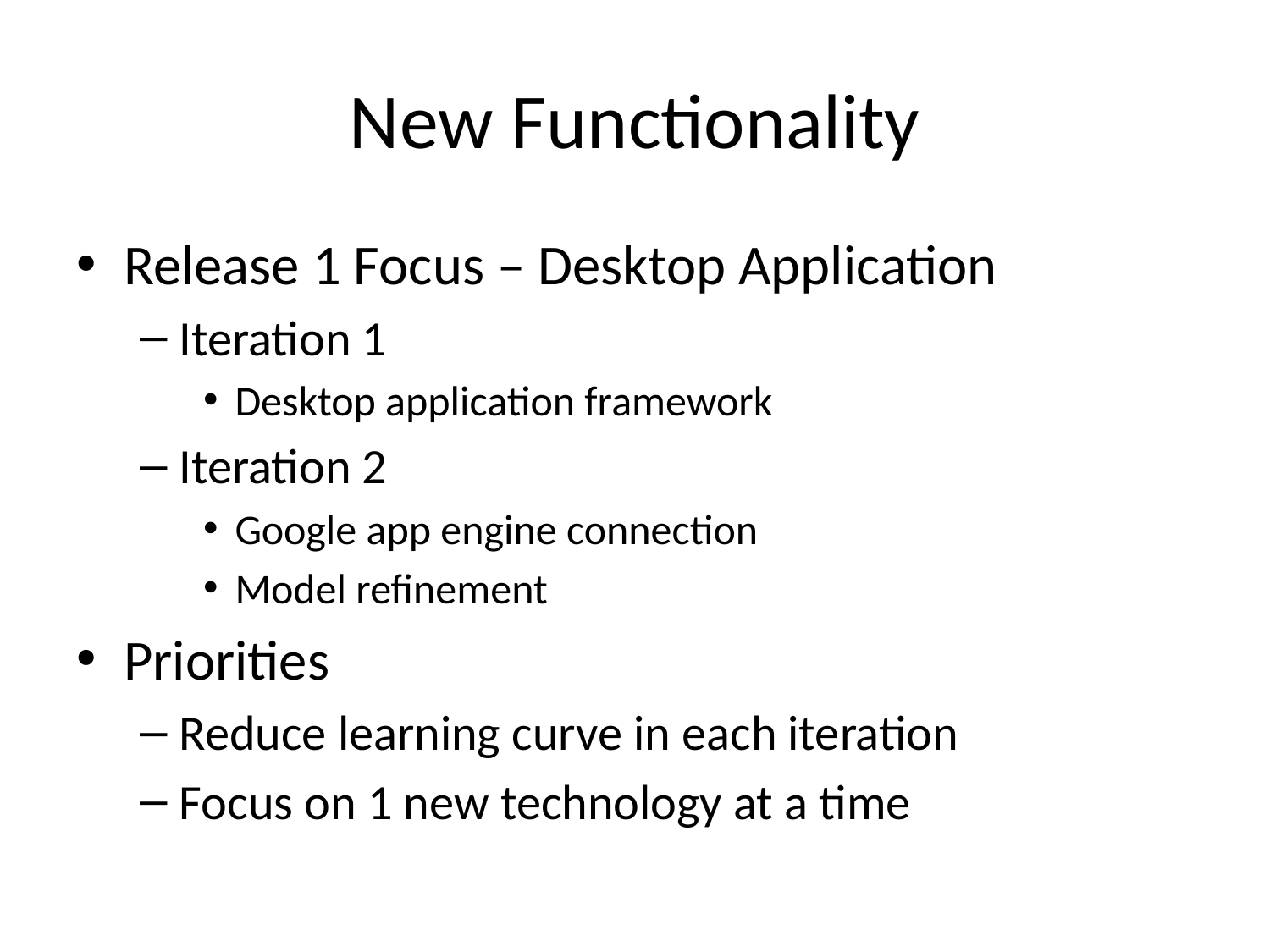

# New Functionality
Release 1 Focus – Desktop Application
Iteration 1
Desktop application framework
Iteration 2
Google app engine connection
Model refinement
Priorities
Reduce learning curve in each iteration
Focus on 1 new technology at a time